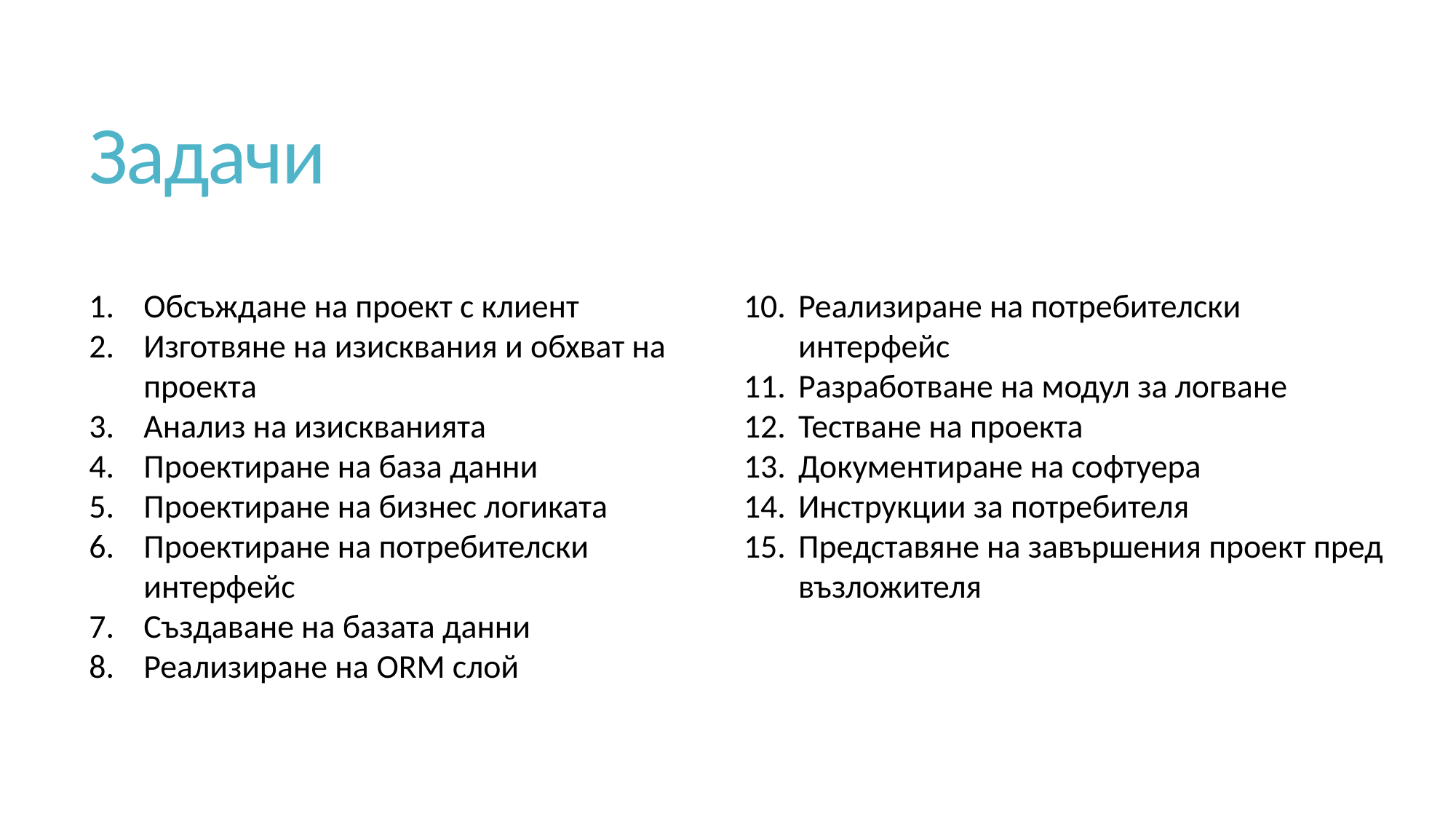

# Задачи
Обсъждане на проект с клиент
Изготвяне на изисквания и обхват на проекта
Анализ на изискванията
Проектиране на база данни
Проектиране на бизнес логиката
Проектиране на потребителски интерфейс
Създаване на базата данни
Реализиране на ORM слой

Реализиране на бизнес логика
Реализиране на потребителски интерфейс
Разработване на модул за логване
Тестване на проекта
Документиране на софтуера
Инструкции за потребителя
Представяне на завършения проект пред възложителя